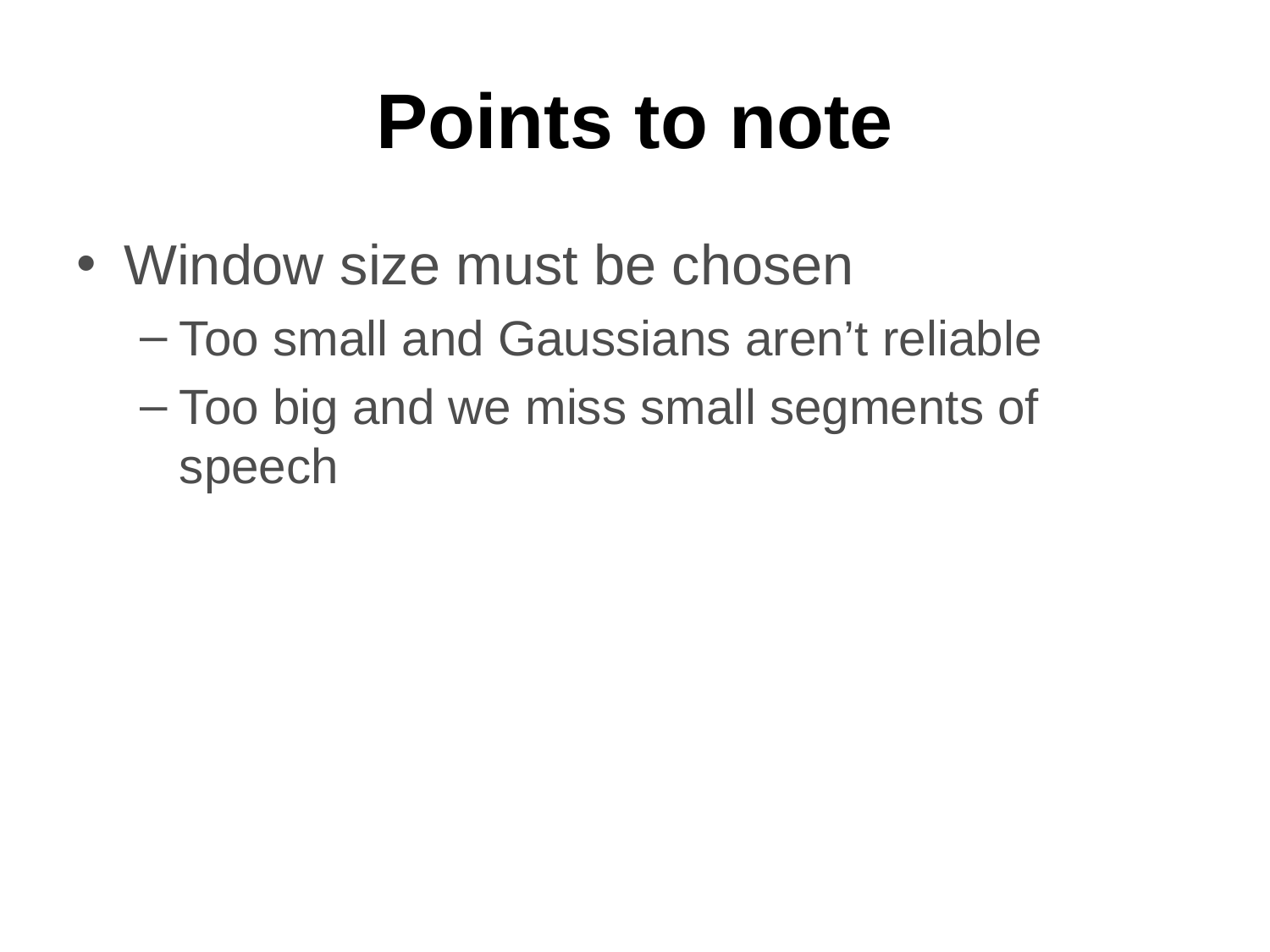

# Points to note
Window size must be chosen
Too small and Gaussians aren’t reliable
Too big and we miss small segments of speech